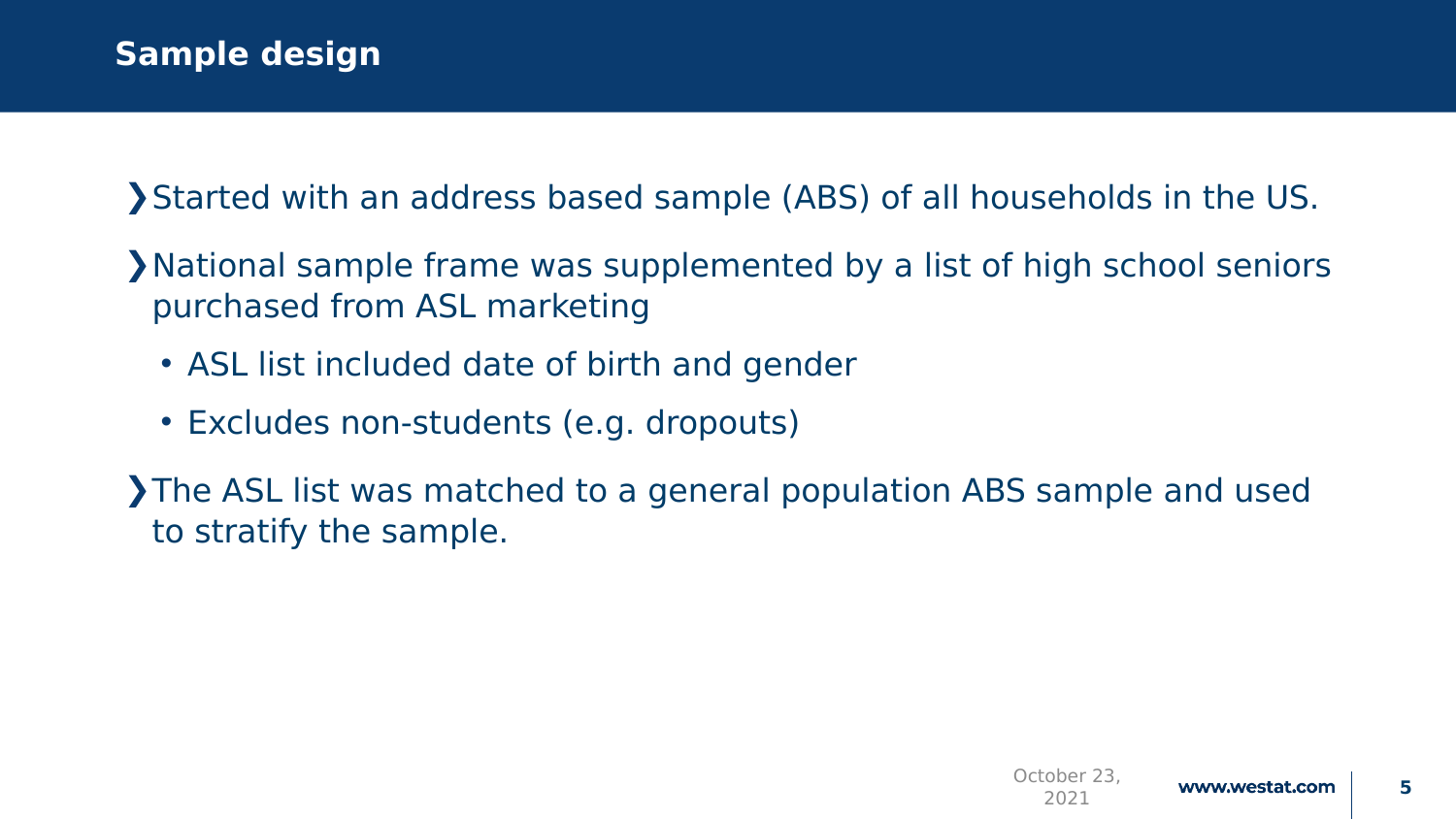

# Sample design
Started with an address based sample (ABS) of all households in the US.
National sample frame was supplemented by a list of high school seniors purchased from ASL marketing
ASL list included date of birth and gender
Excludes non-students (e.g. dropouts)
The ASL list was matched to a general population ABS sample and used to stratify the sample.
October 23, 2021
5